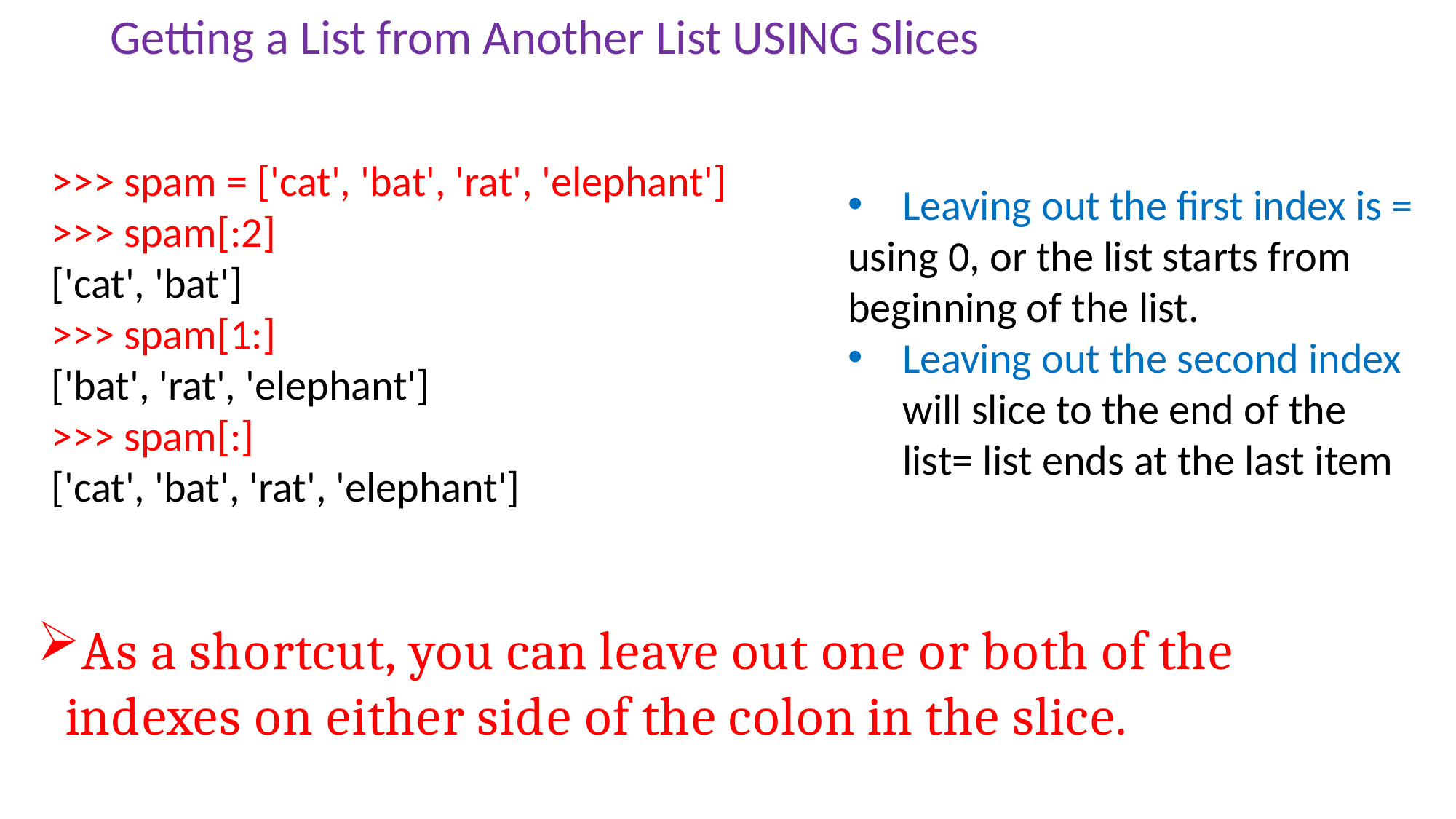

# Getting a List from Another List USING Slices
>>> spam = ['cat', 'bat', 'rat', 'elephant']
>>> spam[:2]
['cat', 'bat']
>>> spam[1:]
['bat', 'rat', 'elephant']
>>> spam[:]
['cat', 'bat', 'rat', 'elephant']
Leaving out the first index is =
using 0, or the list starts from beginning of the list.
Leaving out the second index will slice to the end of the list= list ends at the last item

As a shortcut, you can leave out one or both of the indexes on either side of the colon in the slice.